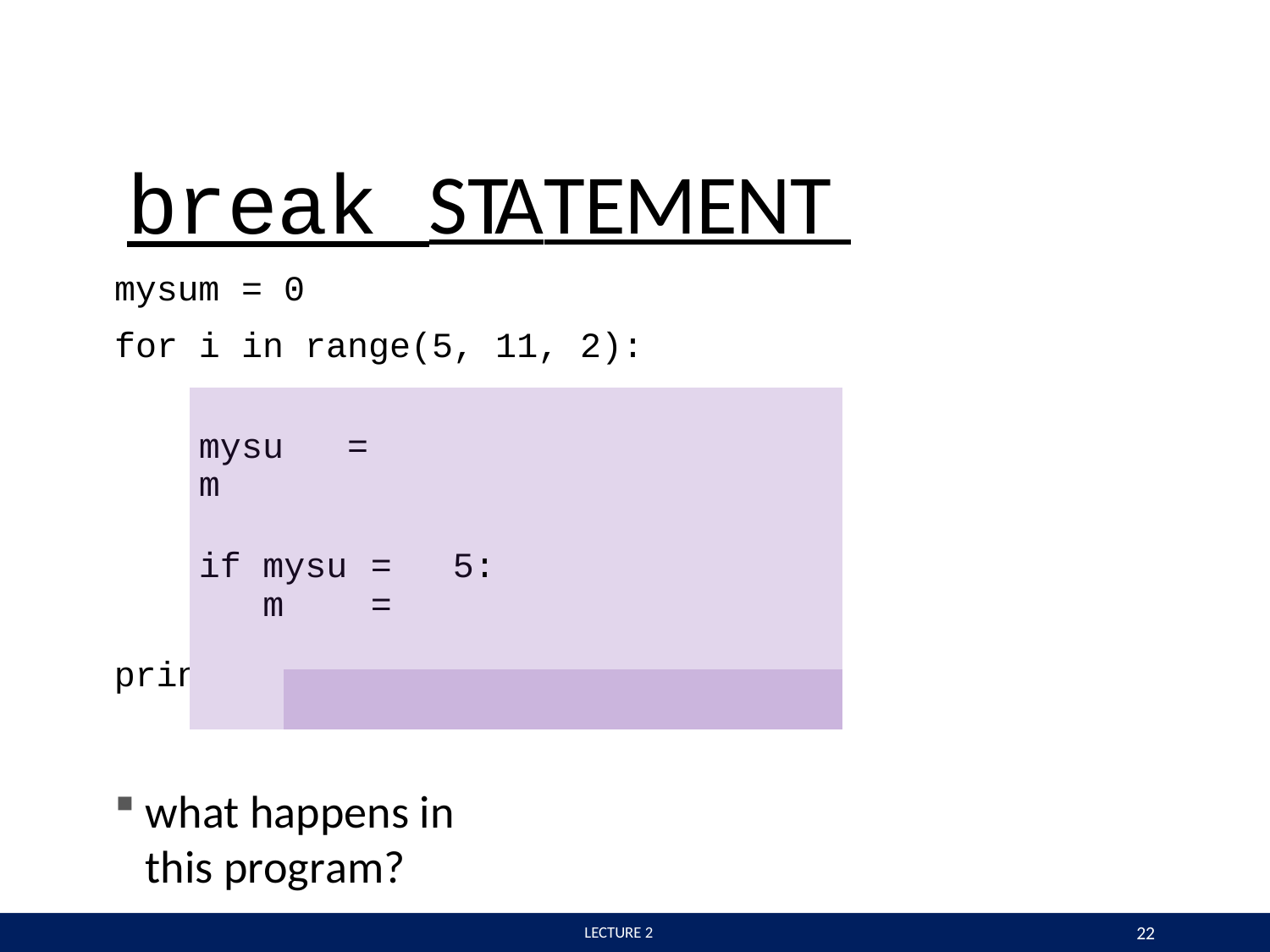

# break STATEMENT
| mysum | = 0 |  |  |  |
| --- | --- | --- | --- | --- |
| for i | in | range(5, | 11, | 2): |
|  |  |  |  |  |  |  |  |
| --- | --- | --- | --- | --- | --- | --- | --- |
| mysum |  |  |  |  | = |  |  |
|  |  |  |  |  |  |  |  |
| if |  | mysum |  |  |  | == | 5: |
|  |  |  |  |  |  |  |  |
|  |  |  |  |  |  |  |  |
mysum
+=
i
if
mysum
== 5
break mysum += 1
print(mysum)

what happens in this program?
break
22
  LECTURE 2